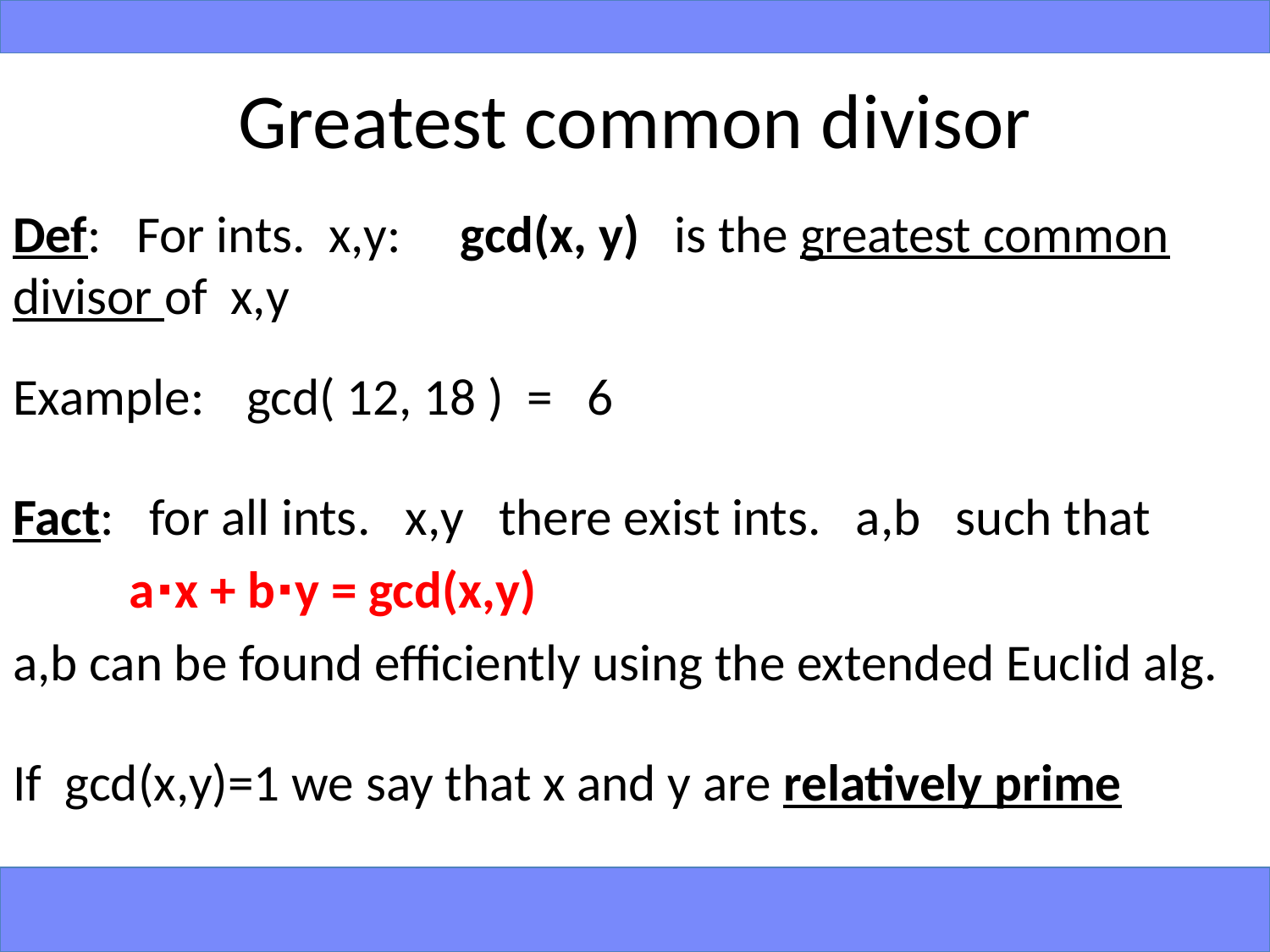

# Greatest common divisor
Def:   For ints.  x,y:     gcd(x, y)   is the greatest common divisor of  x,y
Example:	gcd( 12, 18 )  =   6
Fact:   for all ints.   x,y   there exist ints.   a,b   such that
			a⋅x + b⋅y = gcd(x,y)
a,b can be found efficiently using the extended Euclid alg.
If  gcd(x,y)=1 we say that x and y are relatively prime